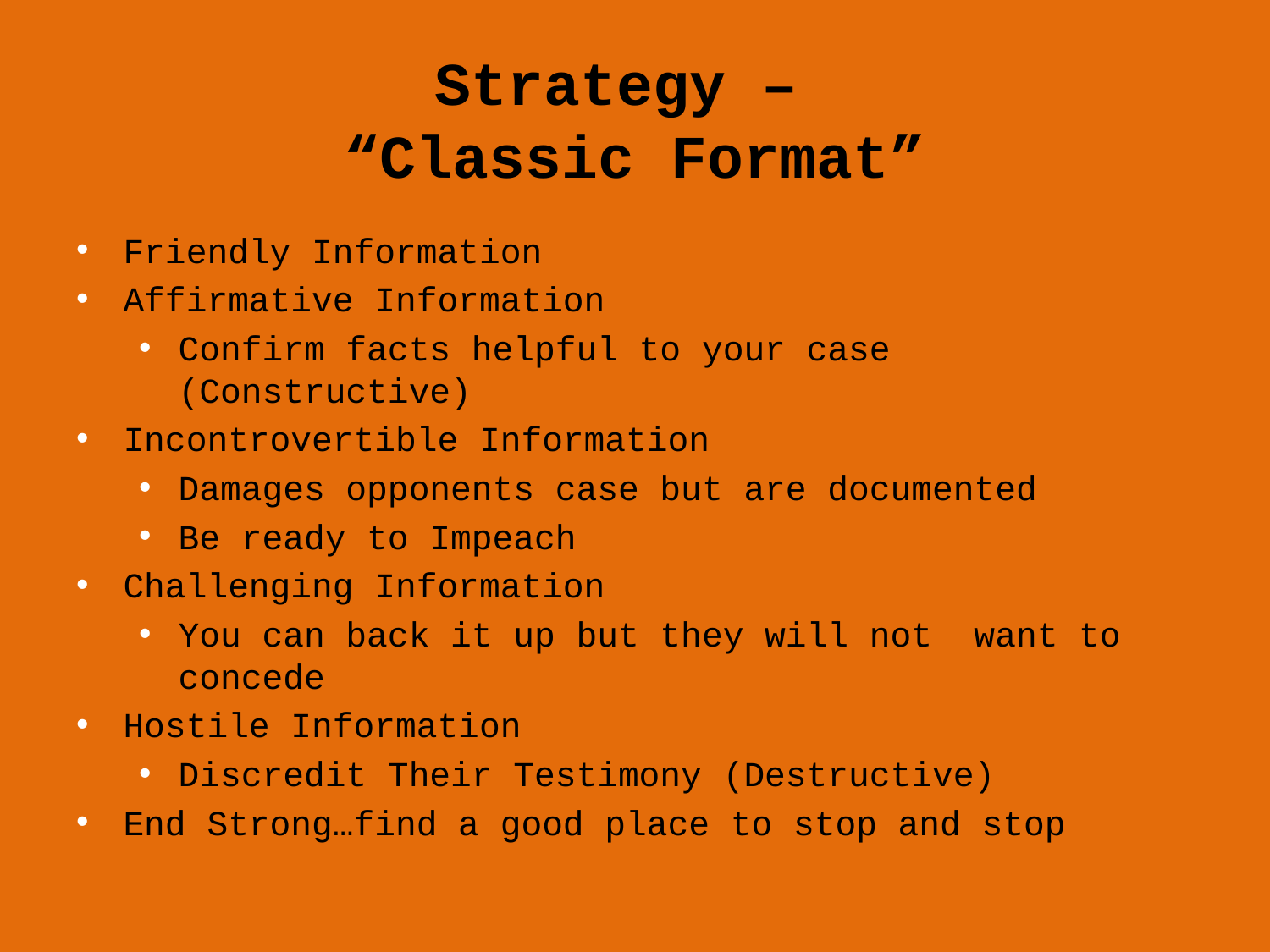

# Strategy – “Classic Format”
Friendly Information
Affirmative Information
Confirm facts helpful to your case (Constructive)
Incontrovertible Information
Damages opponents case but are documented
Be ready to Impeach
Challenging Information
You can back it up but they will not  want to concede
Hostile Information
Discredit Their Testimony (Destructive)
End Strong…find a good place to stop and stop